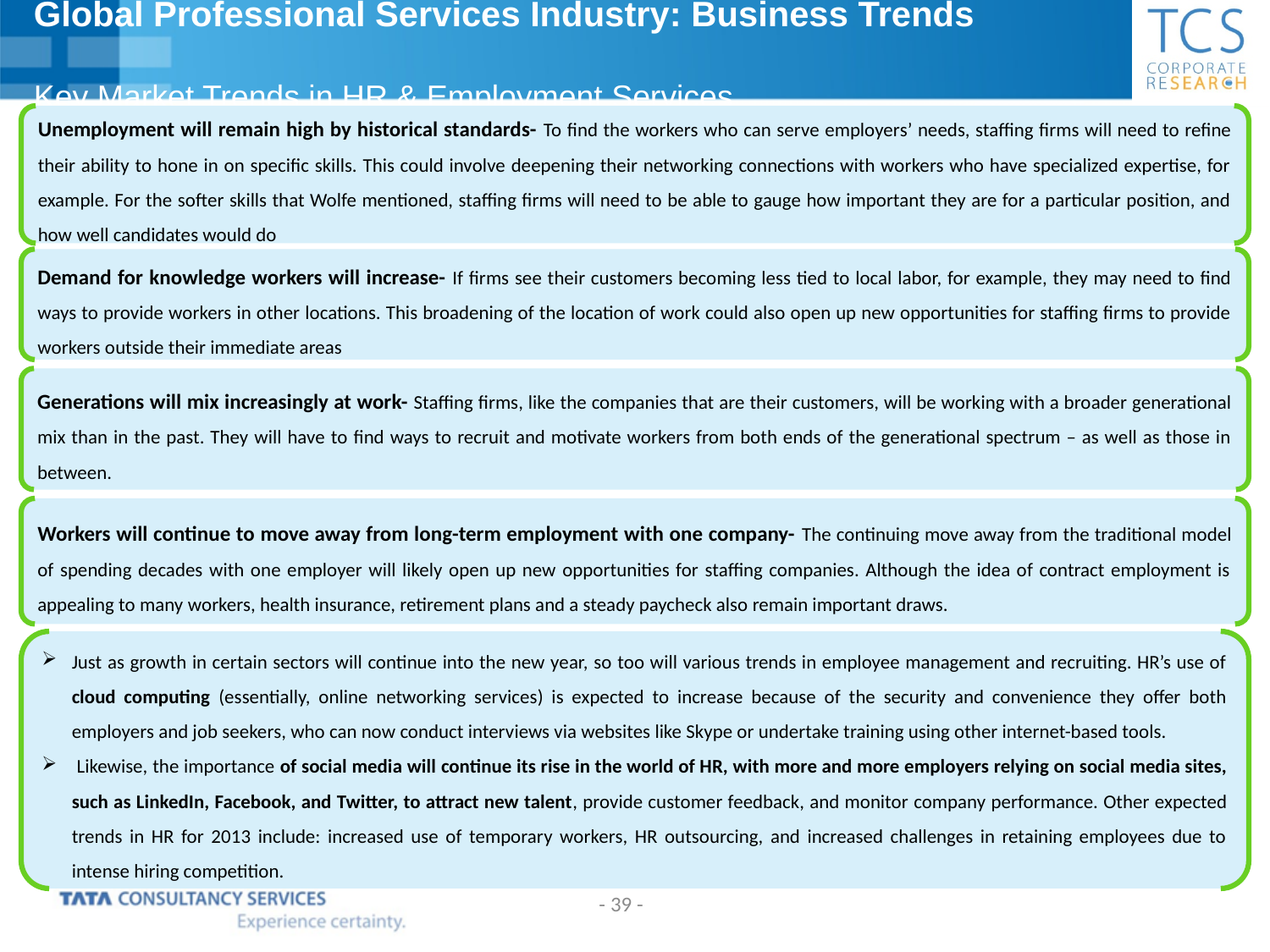

# Global Professional Services Industry: Business Trends Key Market Trends in HR & Employment Services

Unemployment will remain high by historical standards- To find the workers who can serve employers’ needs, staffing firms will need to refine their ability to hone in on specific skills. This could involve deepening their networking connections with workers who have specialized expertise, for example. For the softer skills that Wolfe mentioned, staffing firms will need to be able to gauge how important they are for a particular position, and how well candidates would do
Demand for knowledge workers will increase- If firms see their customers becoming less tied to local labor, for example, they may need to find ways to provide workers in other locations. This broadening of the location of work could also open up new opportunities for staffing firms to provide workers outside their immediate areas
Generations will mix increasingly at work- Staffing firms, like the companies that are their customers, will be working with a broader generational mix than in the past. They will have to find ways to recruit and motivate workers from both ends of the generational spectrum – as well as those in between.
Workers will continue to move away from long-term employment with one company- The continuing move away from the traditional model of spending decades with one employer will likely open up new opportunities for staffing companies. Although the idea of contract employment is appealing to many workers, health insurance, retirement plans and a steady paycheck also remain important draws.
Just as growth in certain sectors will continue into the new year, so too will various trends in employee management and recruiting. HR’s use of cloud computing (essentially, online networking services) is expected to increase because of the security and convenience they offer both employers and job seekers, who can now conduct interviews via websites like Skype or undertake training using other internet-based tools.
 Likewise, the importance of social media will continue its rise in the world of HR, with more and more employers relying on social media sites, such as LinkedIn, Facebook, and Twitter, to attract new talent, provide customer feedback, and monitor company performance. Other expected trends in HR for 2013 include: increased use of temporary workers, HR outsourcing, and increased challenges in retaining employees due to intense hiring competition.
- 39 -